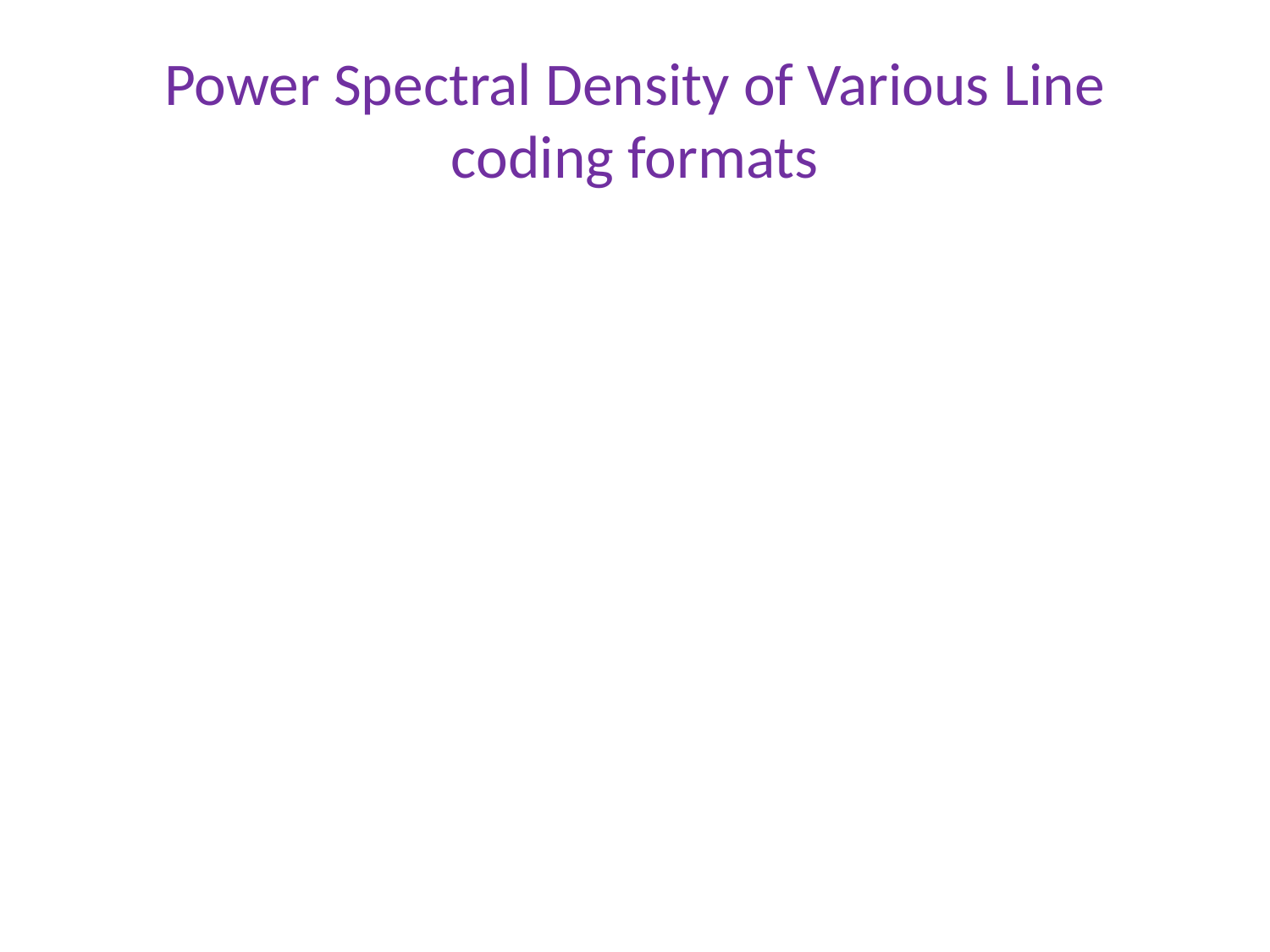

# Power Spectral Density of Various Line coding formats